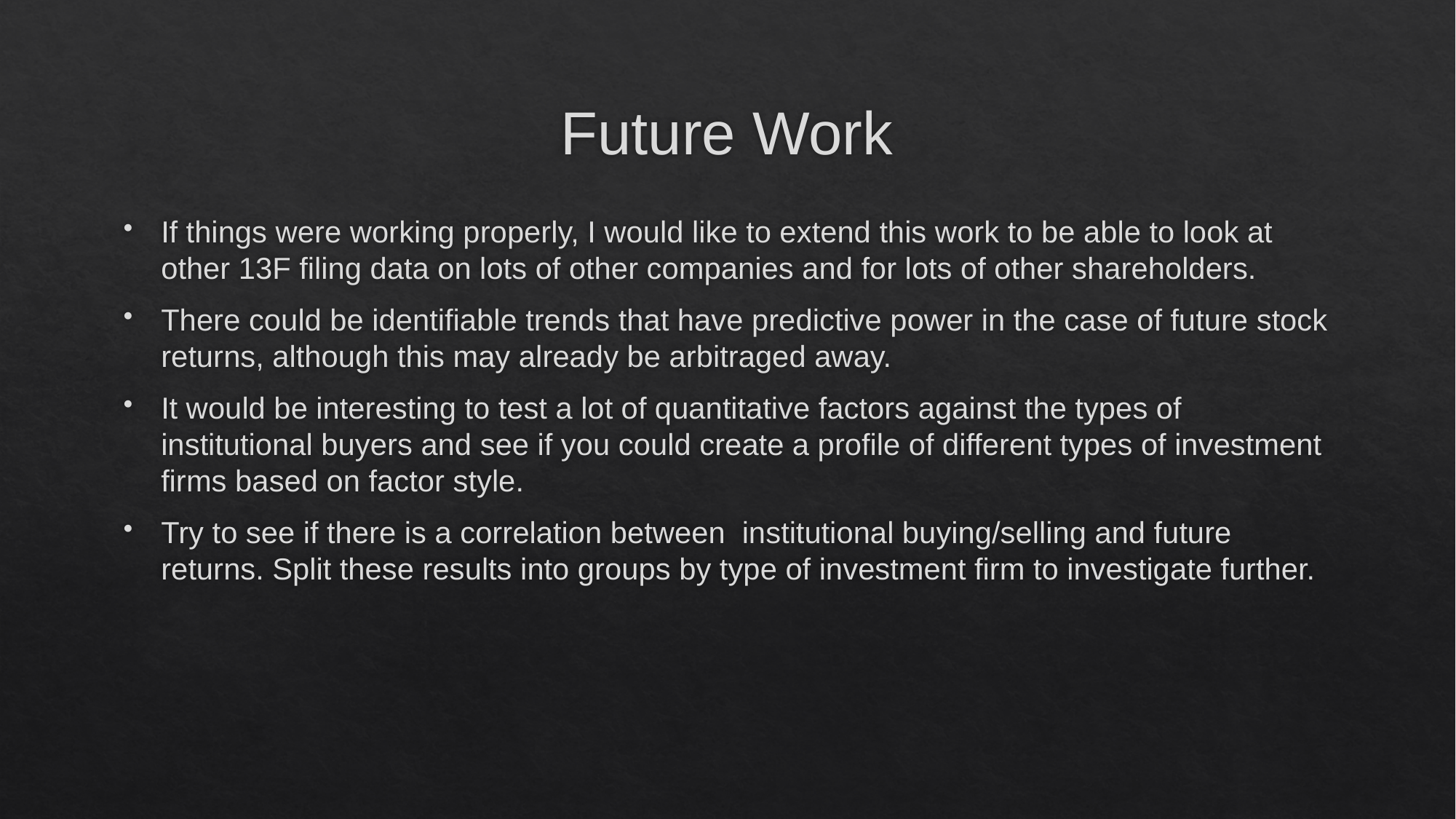

# Future Work
If things were working properly, I would like to extend this work to be able to look at other 13F filing data on lots of other companies and for lots of other shareholders.
There could be identifiable trends that have predictive power in the case of future stock returns, although this may already be arbitraged away.
It would be interesting to test a lot of quantitative factors against the types of institutional buyers and see if you could create a profile of different types of investment firms based on factor style.
Try to see if there is a correlation between  institutional buying/selling and future returns. Split these results into groups by type of investment firm to investigate further.